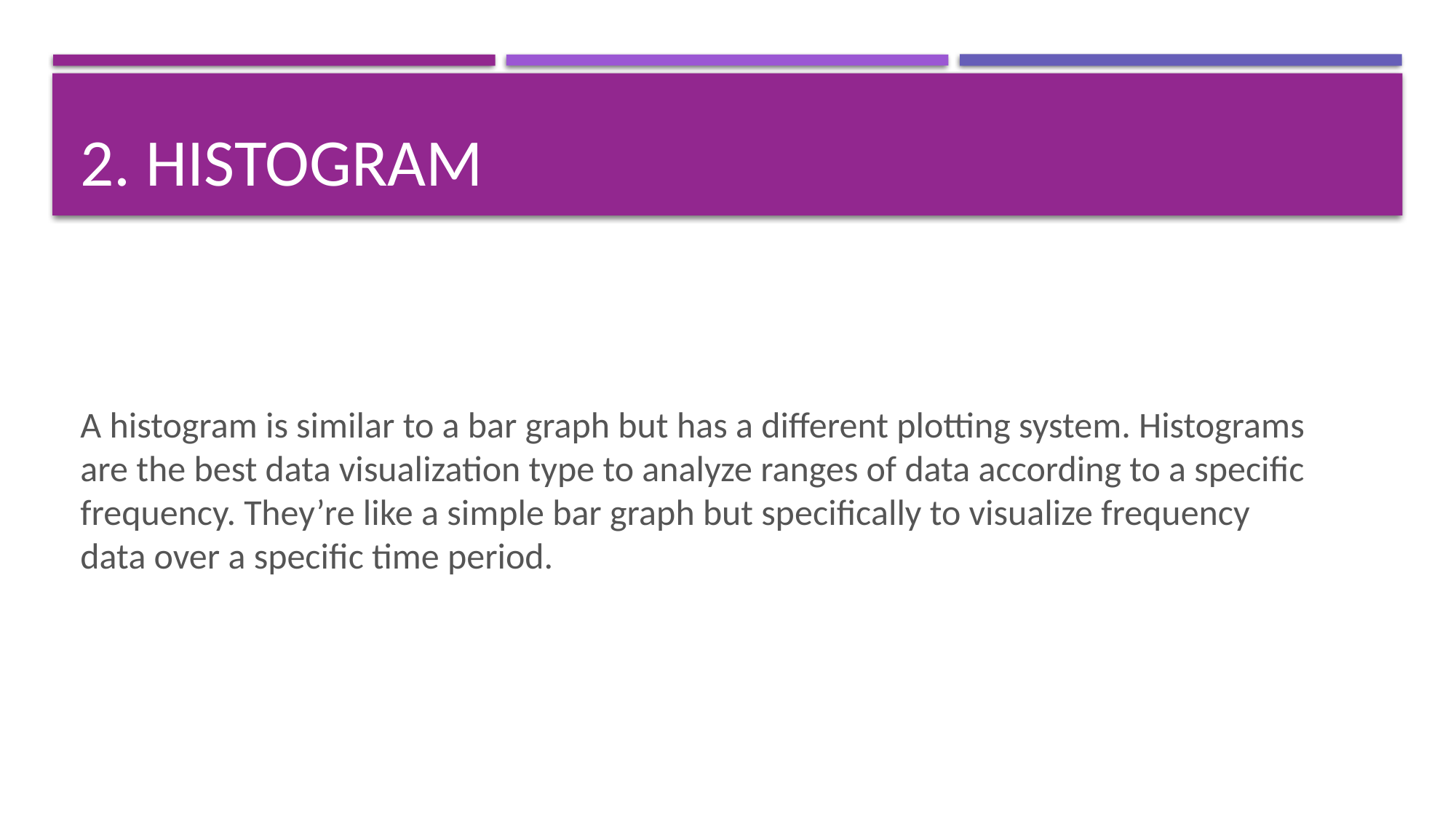

# 2. histogram
A histogram is similar to a bar graph but has a different plotting system. Histograms are the best data visualization type to analyze ranges of data according to a specific frequency. They’re like a simple bar graph but specifically to visualize frequency data over a specific time period.